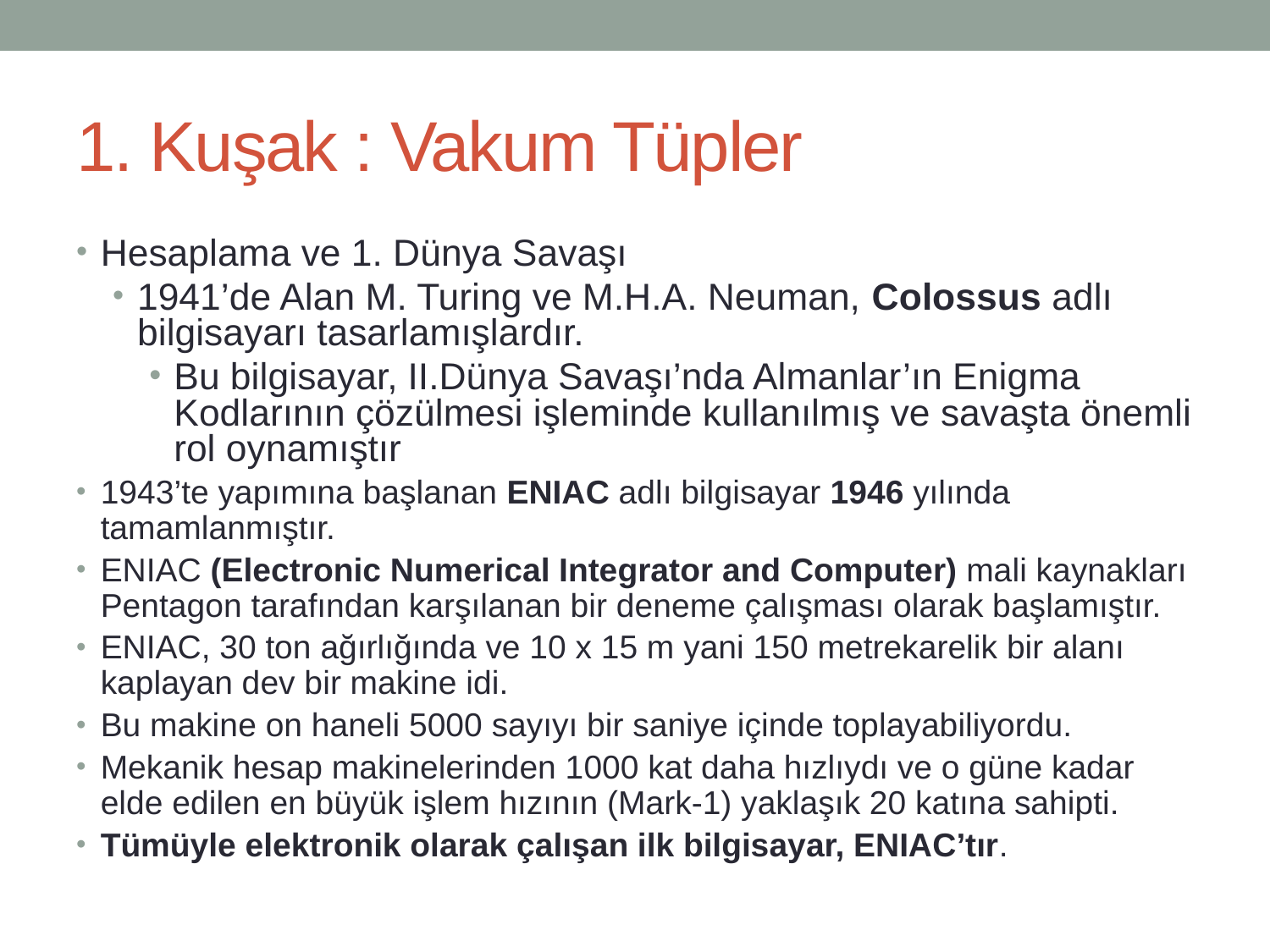

# 1. Kuşak : Vakum Tüpler
Hesaplama ve 1. Dünya Savaşı
1941’de Alan M. Turing ve M.H.A. Neuman, Colossus adlı bilgisayarı tasarlamışlardır.
Bu bilgisayar, II.Dünya Savaşı’nda Almanlar’ın Enigma Kodlarının çözülmesi işleminde kullanılmış ve savaşta önemli rol oynamıştır
1943’te yapımına başlanan ENIAC adlı bilgisayar 1946 yılında tamamlanmıştır.
ENIAC (Electronic Numerical Integrator and Computer) mali kaynakları Pentagon tarafından karşılanan bir deneme çalışması olarak başlamıştır.
ENIAC, 30 ton ağırlığında ve 10 x 15 m yani 150 metrekarelik bir alanı kaplayan dev bir makine idi.
Bu makine on haneli 5000 sayıyı bir saniye içinde toplayabiliyordu.
Mekanik hesap makinelerinden 1000 kat daha hızlıydı ve o güne kadar elde edilen en büyük işlem hızının (Mark-1) yaklaşık 20 katına sahipti.
Tümüyle elektronik olarak çalışan ilk bilgisayar, ENIAC’tır.